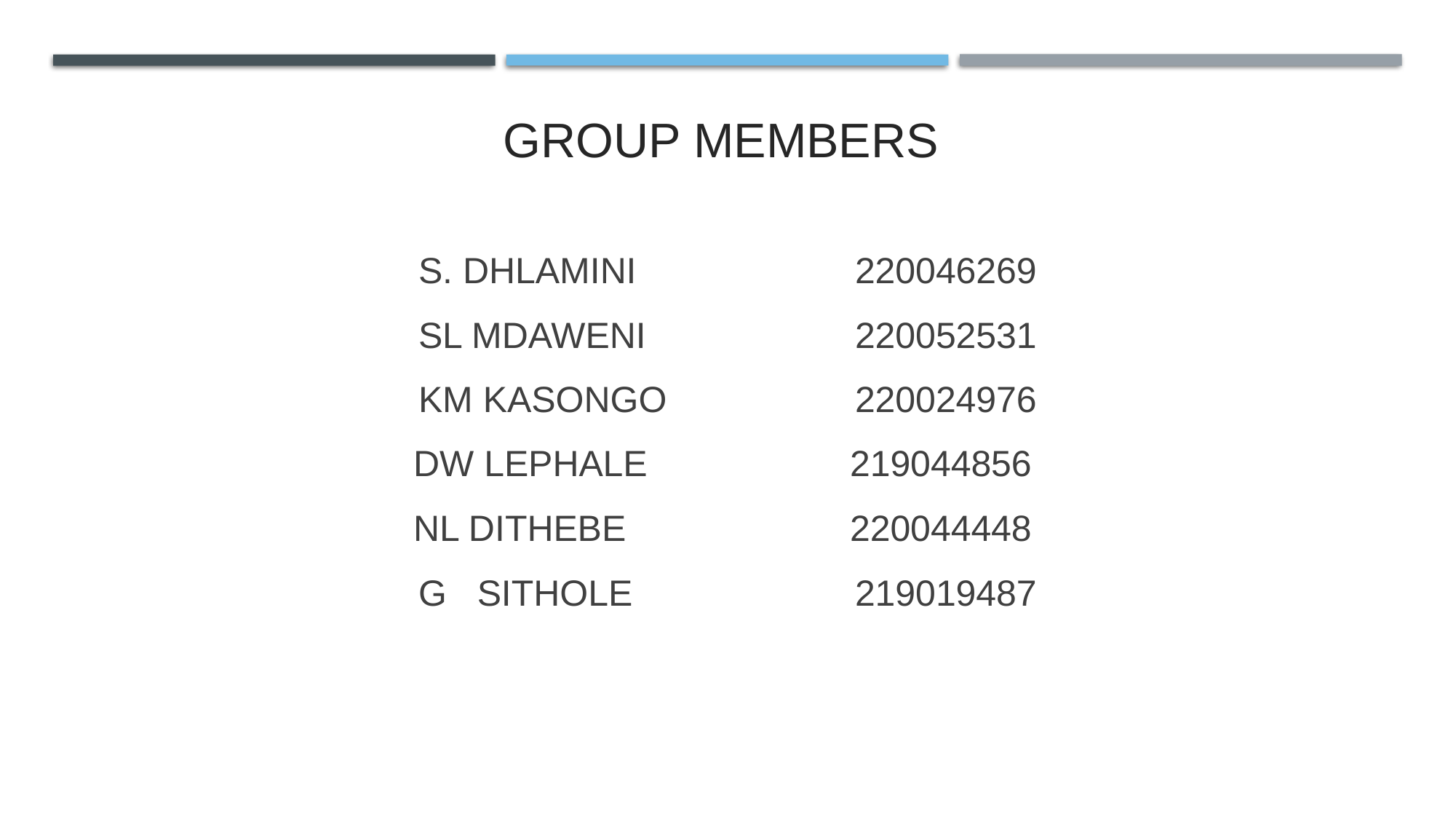

# GROUP MEMBERS
S. DHLAMINI 		220046269
SL MDAWENI		220052531
KM KASONGO 		220024976
DW LEPHALE 		219044856
NL DITHEBE 		220044448
G   SITHOLE 		219019487